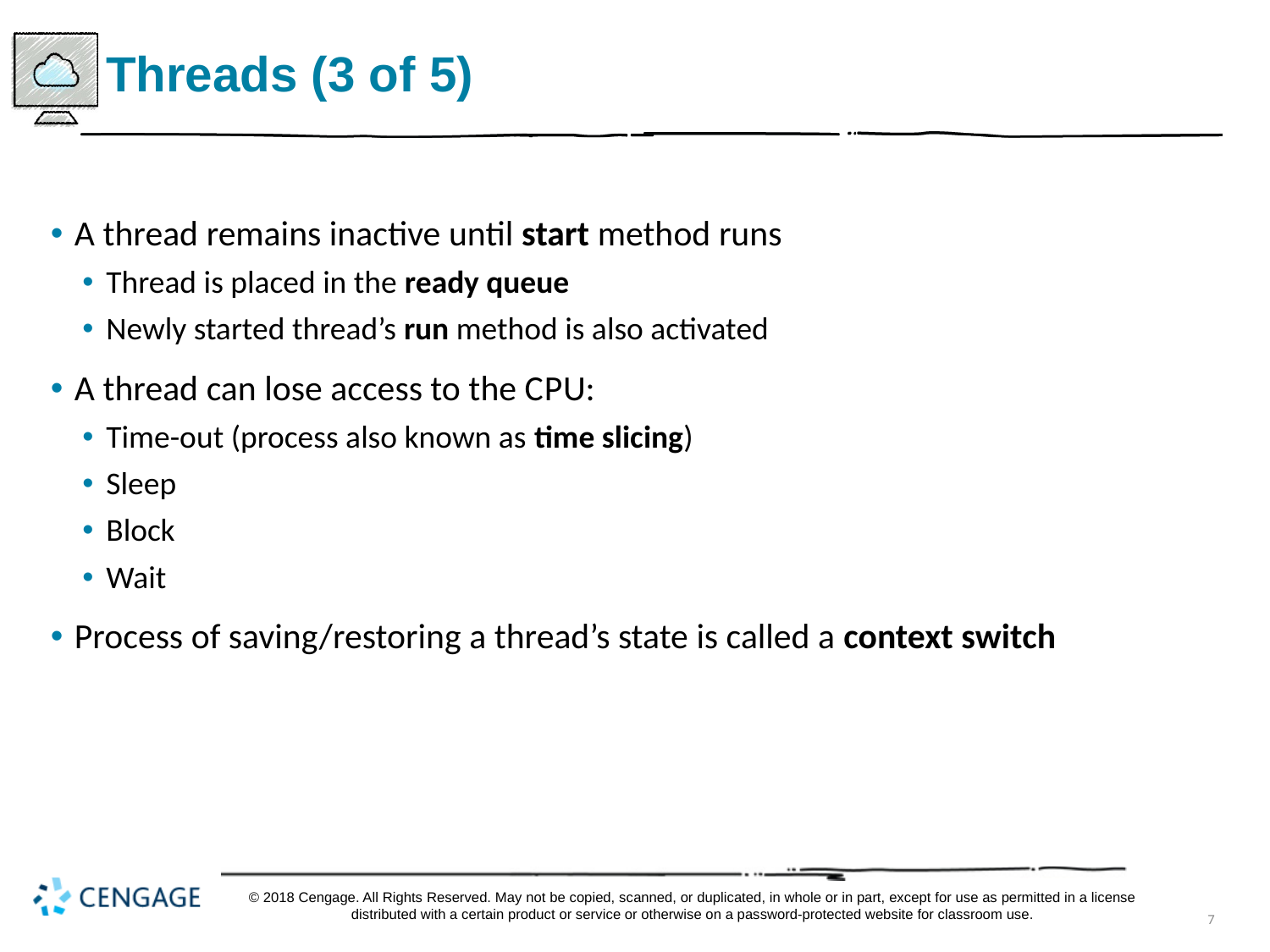

# Threads (3 of 5)
A thread remains inactive until start method runs
Thread is placed in the ready queue
Newly started thread’s run method is also activated
A thread can lose access to the C P U:
Time-out (process also known as time slicing)
Sleep
Block
Wait
Process of saving/restoring a thread’s state is called a context switch
© 2018 Cengage. All Rights Reserved. May not be copied, scanned, or duplicated, in whole or in part, except for use as permitted in a license distributed with a certain product or service or otherwise on a password-protected website for classroom use.